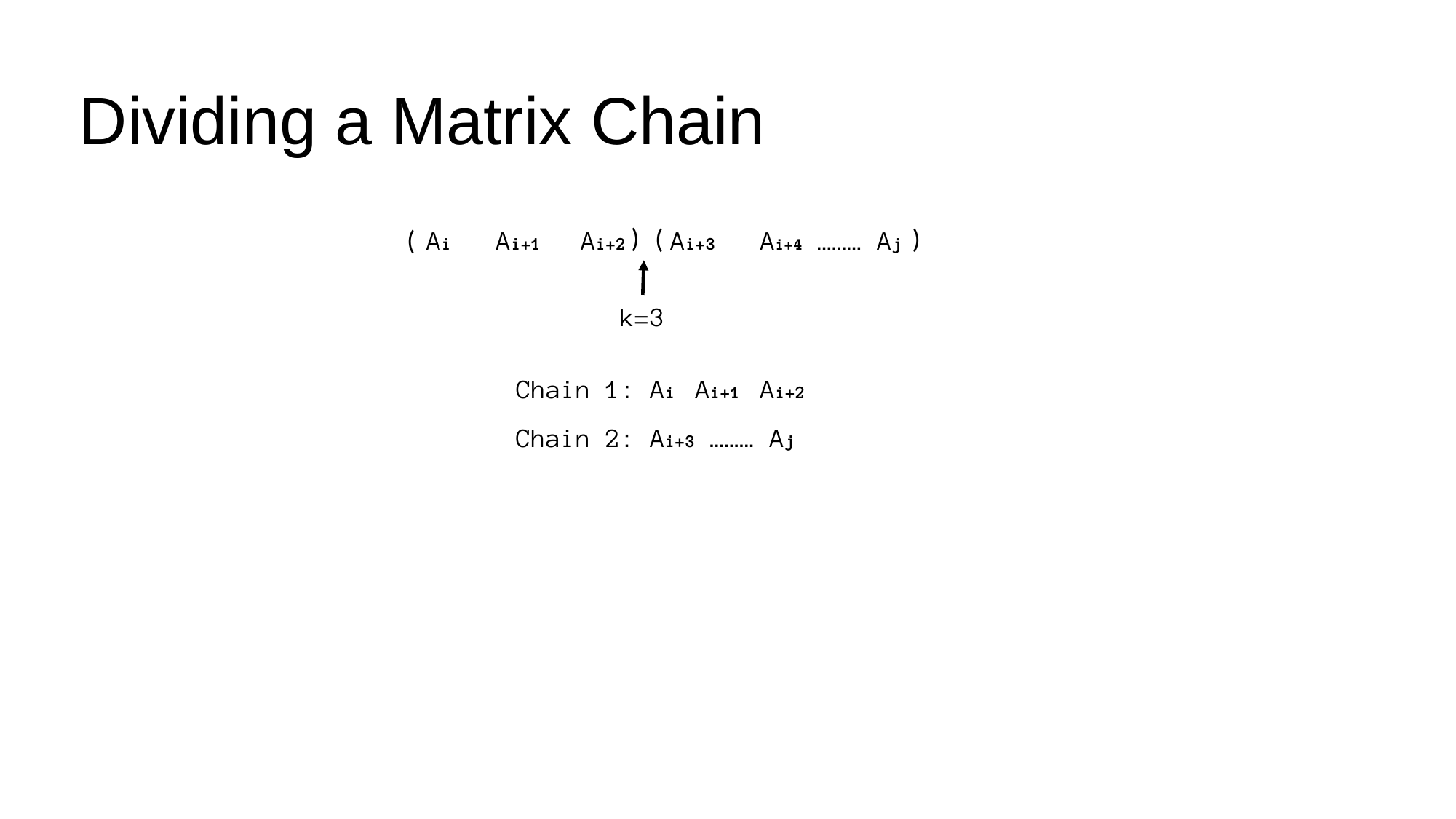

# Dividing a Matrix Chain
)
(
)
(
Ai   Ai+1   Ai+2   Ai+3   Ai+4 ……… Aj
k=3
Chain 1: Ai  Ai+1  Ai+2
Chain 2: Ai+3 ……… Aj